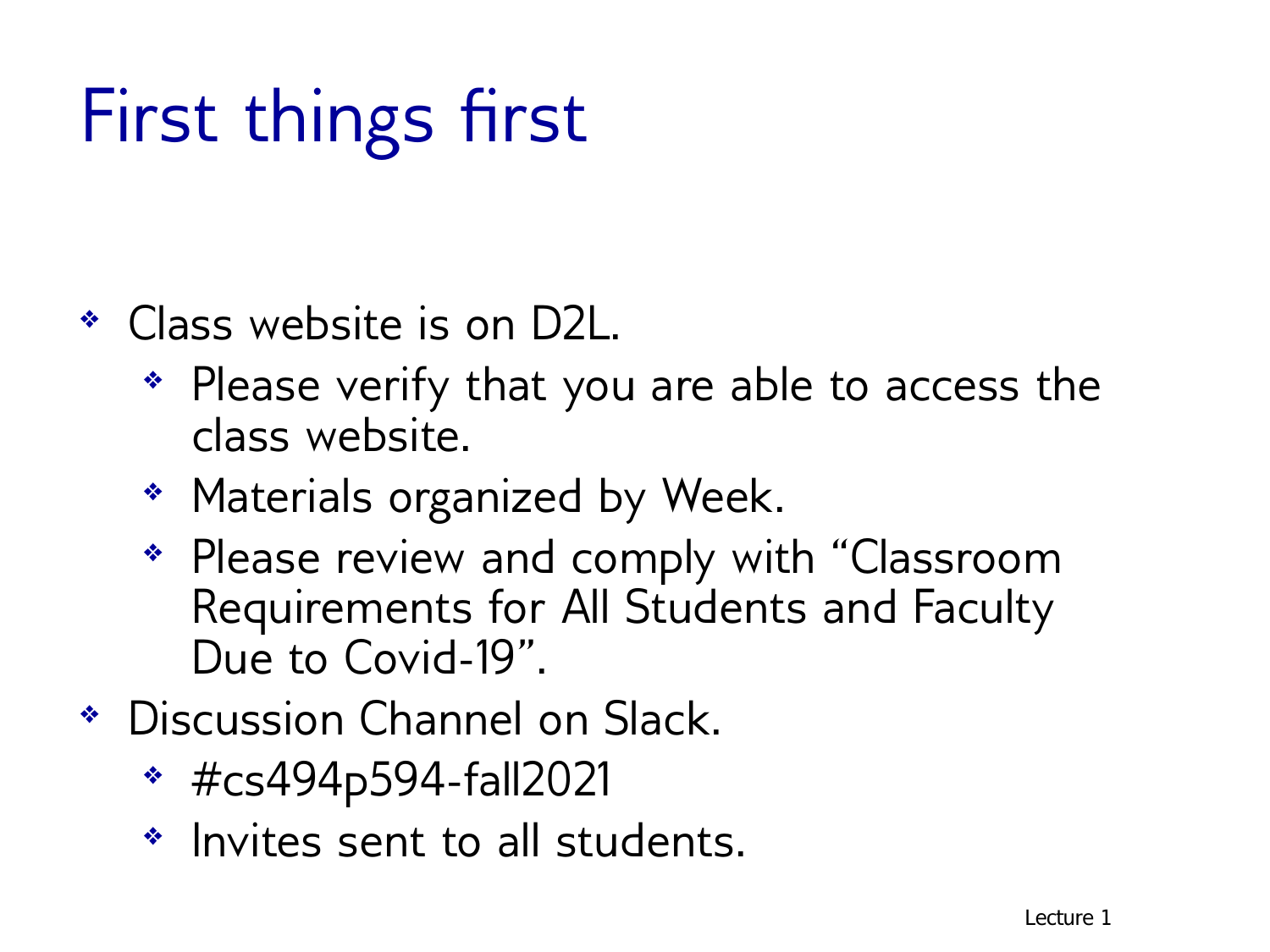

First things first

Class website is on D2L.
Please verify that you are able to access the class website.
Materials organized by Week.
Please review and comply with “Classroom Requirements for All Students and Faculty Due to Covid-19”.
Discussion Channel on Slack.
#cs494p594-fall2021
Invites sent to all students.
3
Lecture 1